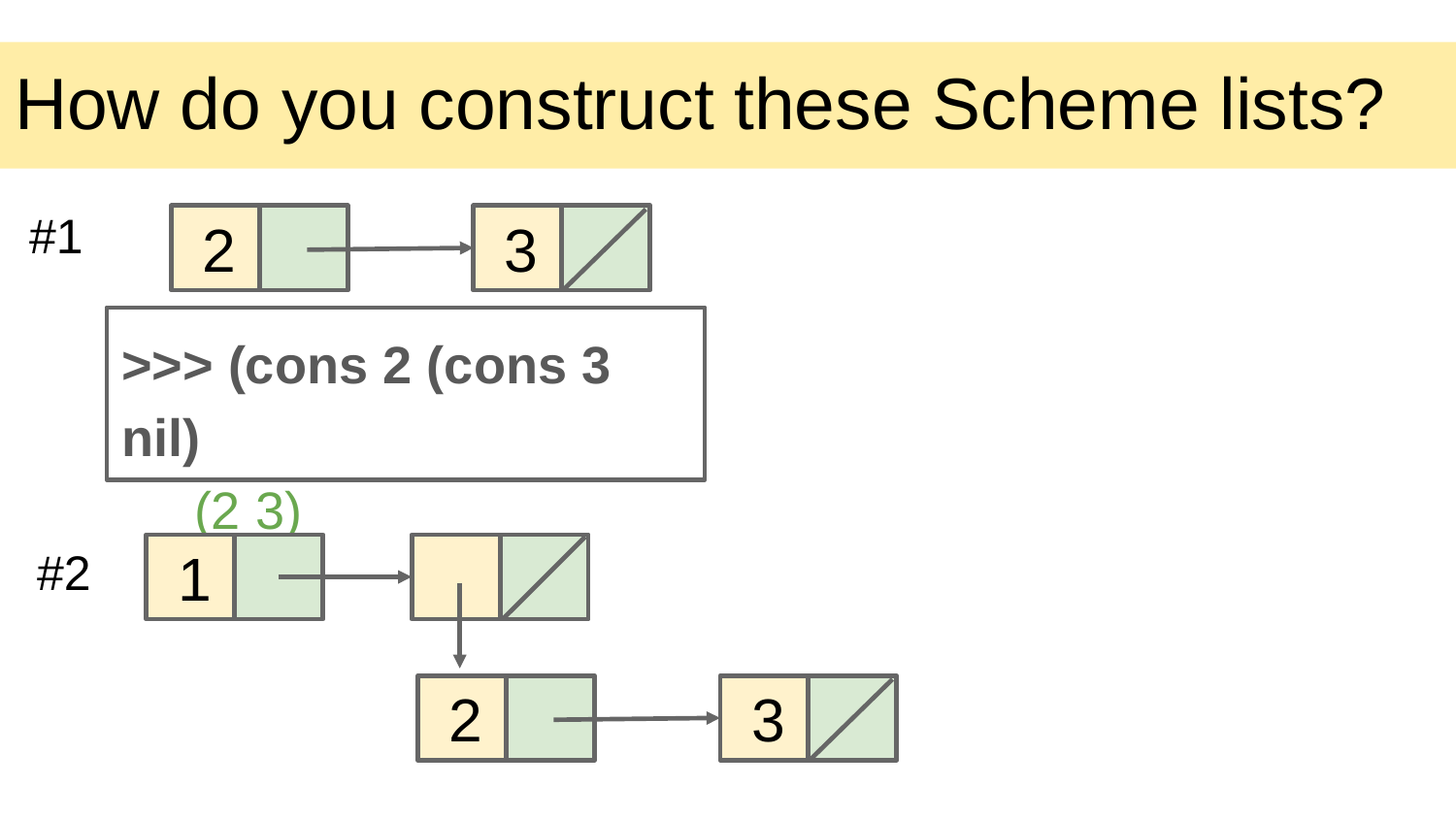

# How do you construct these Scheme lists?
#1

 2

 3

>>> (cons 2 (cons 3 nil)
(2 3)

#2

 1

 2

 3